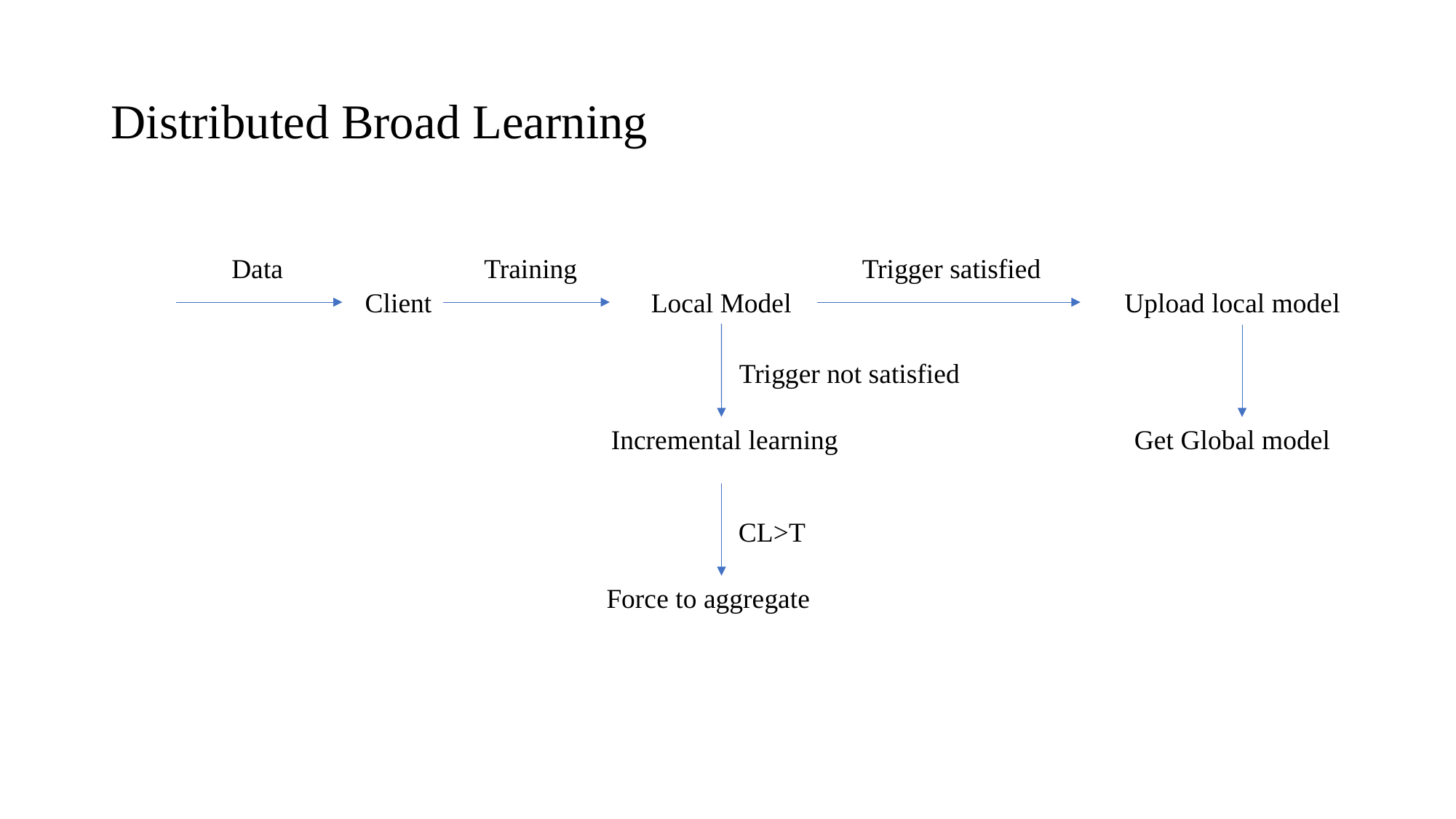

# Distributed Broad Learning
Data
Training
Trigger satisfied
Client
Local Model
Upload local model
Trigger not satisfied
Incremental learning
Get Global model
CL>T
Force to aggregate